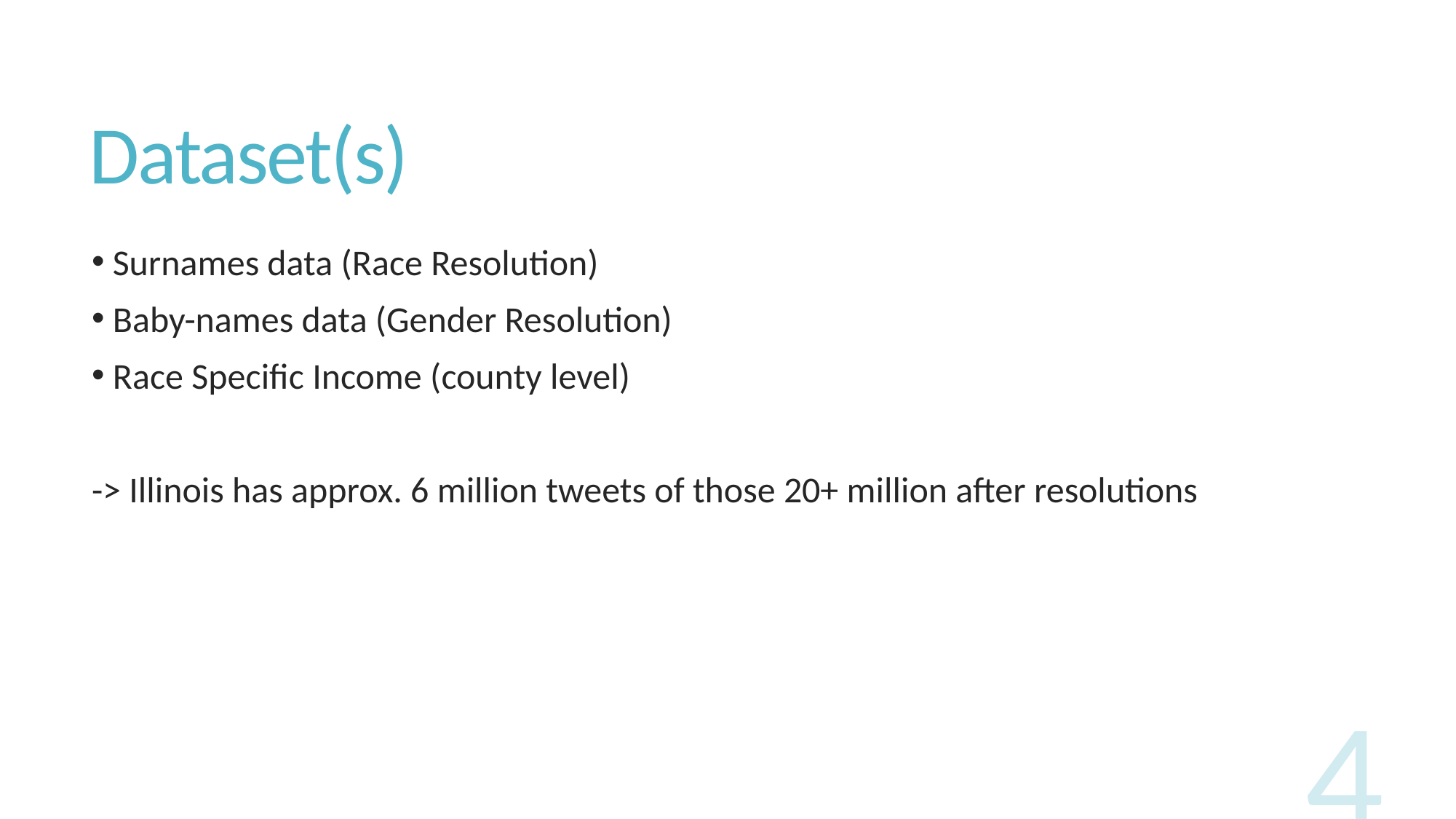

# Dataset(s)
 Surnames data (Race Resolution)
 Baby-names data (Gender Resolution)
 Race Specific Income (county level)

-> Illinois has approx. 6 million tweets of those 20+ million after resolutions
4